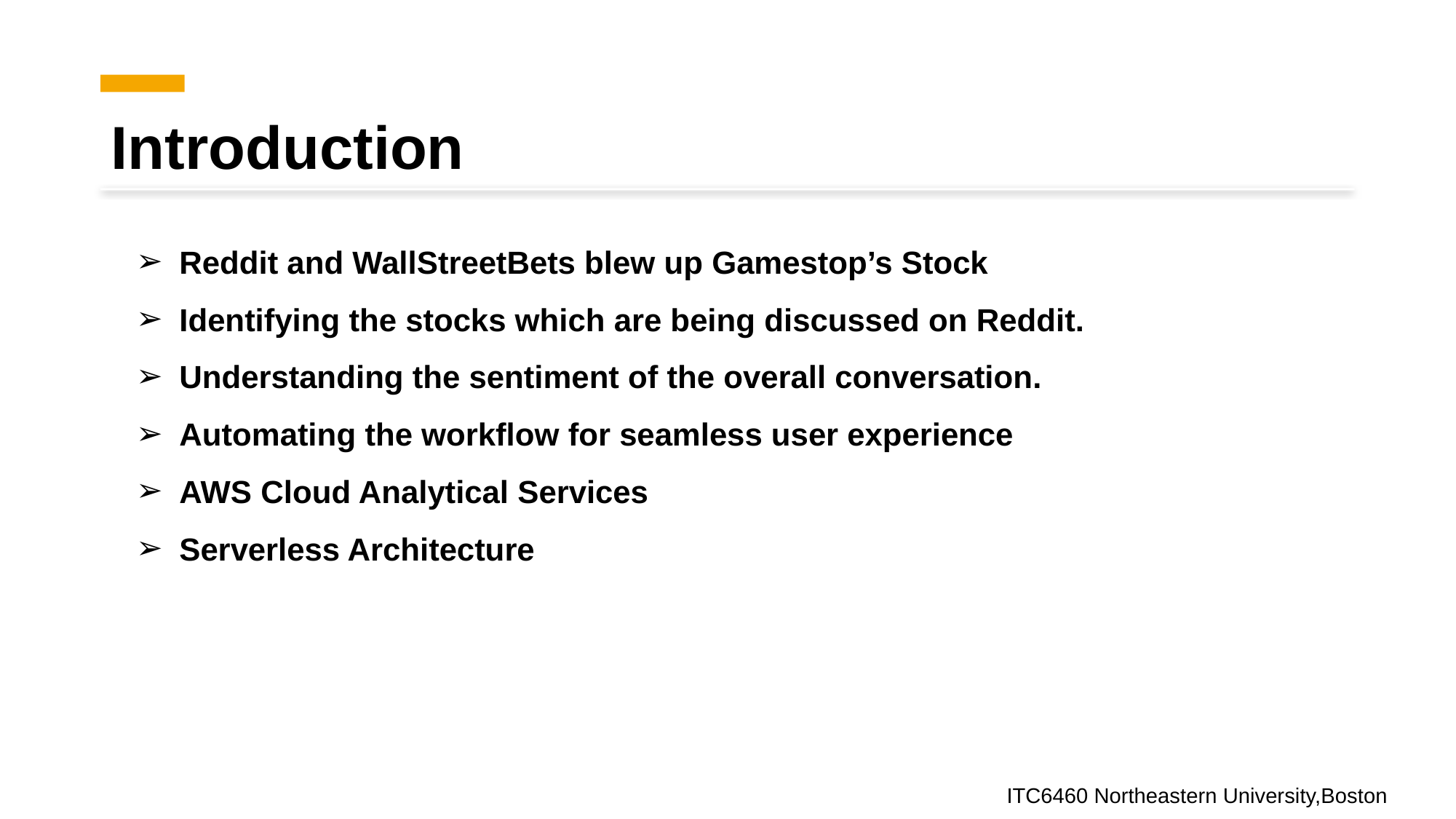

# Introduction

Reddit and WallStreetBets blew up Gamestop’s Stock
Identifying the stocks which are being discussed on Reddit.
Understanding the sentiment of the overall conversation.
Automating the workflow for seamless user experience
AWS Cloud Analytical Services
Serverless Architecture

4
ITC6460 Northeastern University,Boston